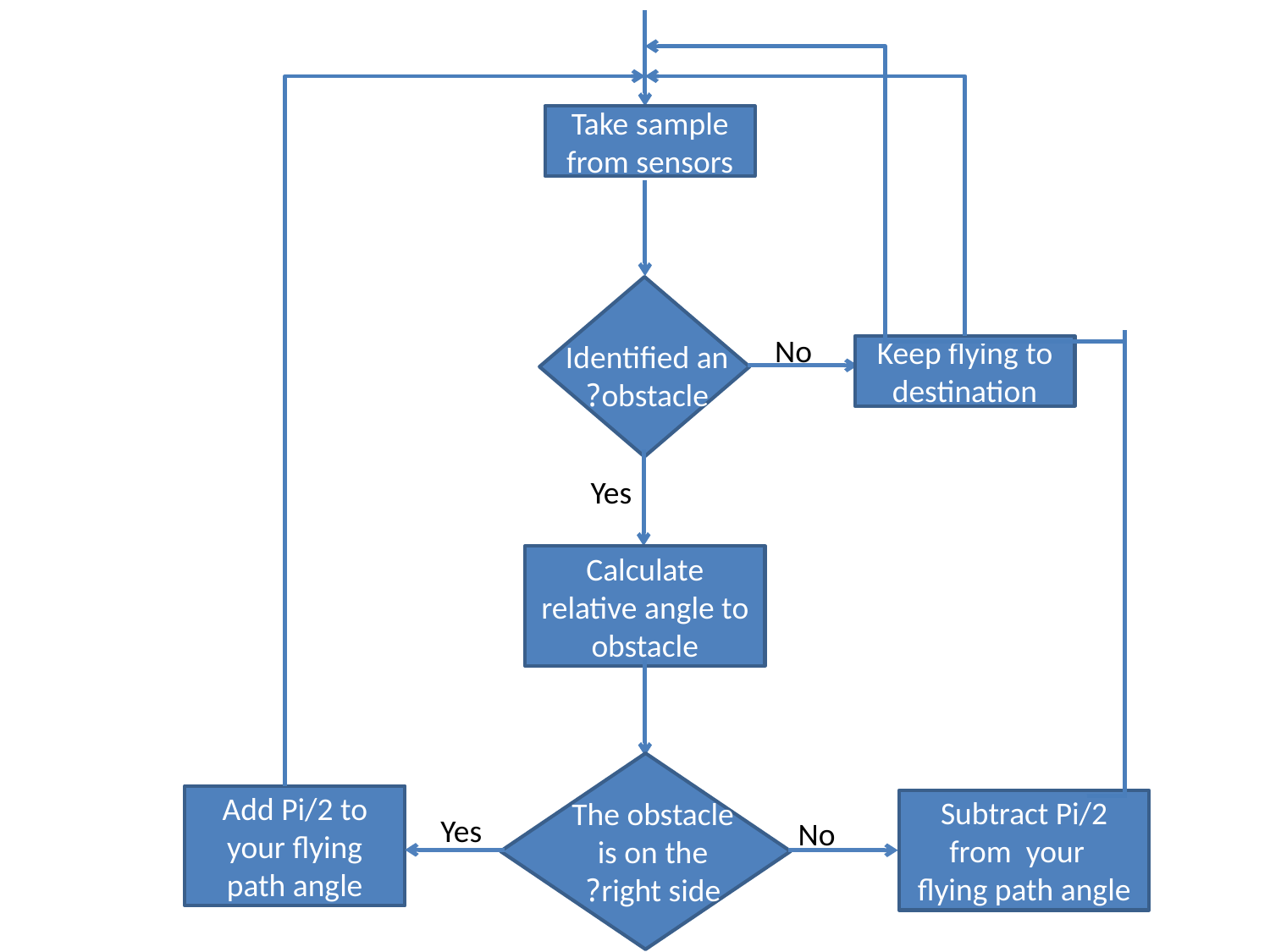

Take sample from sensors

No
Identified an obstacle?
Keep flying to destination
Yes
Calculate relative angle to obstacle

Add Pi/2 to your flying path angle
The obstacle is on the right side?
Subtract Pi/2 from  your   flying path angle
Yes
No